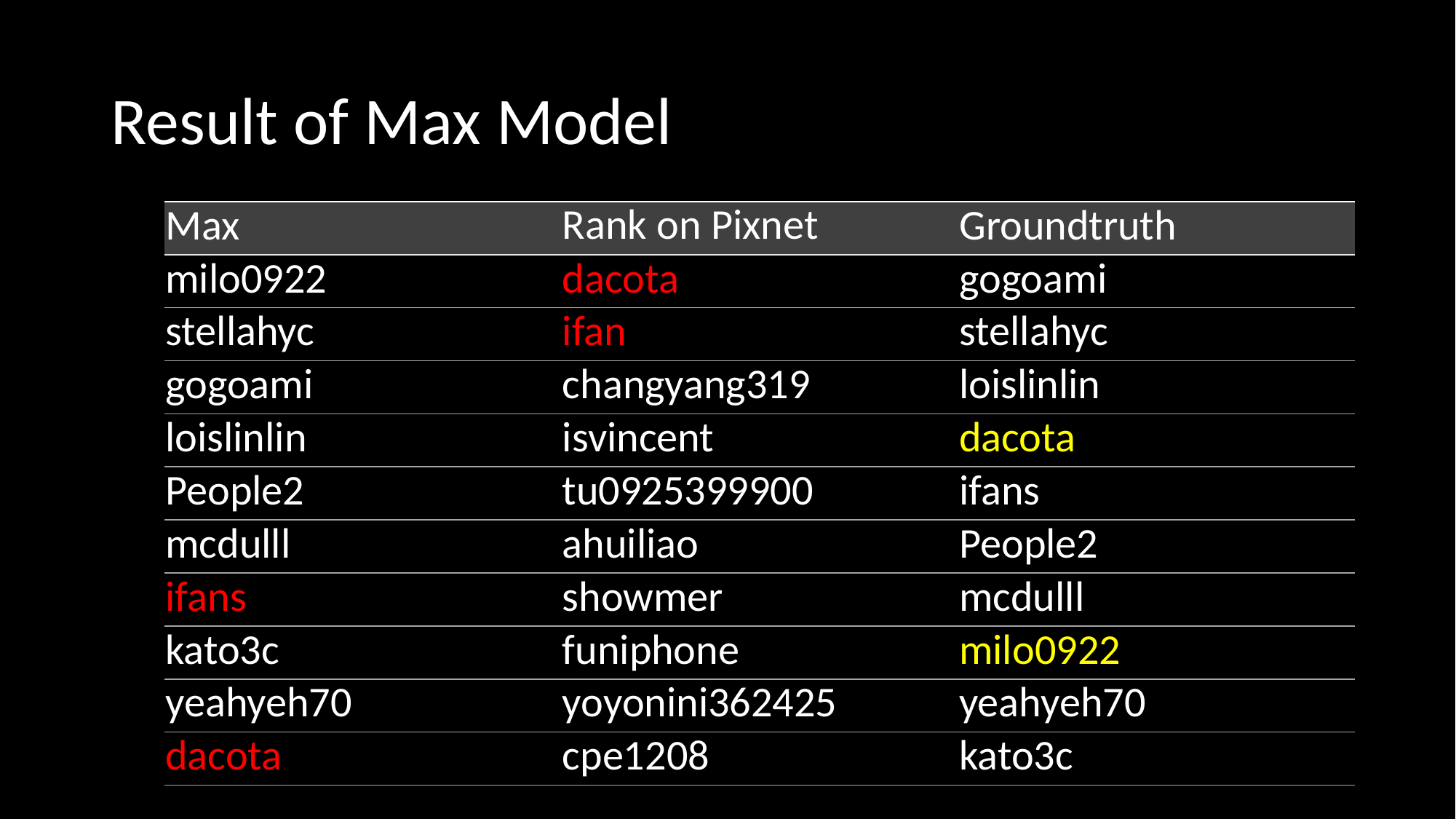

# Result of Max Model
| Max | Rank on Pixnet | Groundtruth |
| --- | --- | --- |
| milo0922 | dacota | gogoami |
| stellahyc | ifan | stellahyc |
| gogoami | changyang319 | loislinlin |
| loislinlin | isvincent | dacota |
| People2 | tu0925399900 | ifans |
| mcdulll | ahuiliao | People2 |
| ifans | showmer | mcdulll |
| kato3c | funiphone | milo0922 |
| yeahyeh70 | yoyonini362425 | yeahyeh70 |
| dacota | cpe1208 | kato3c |